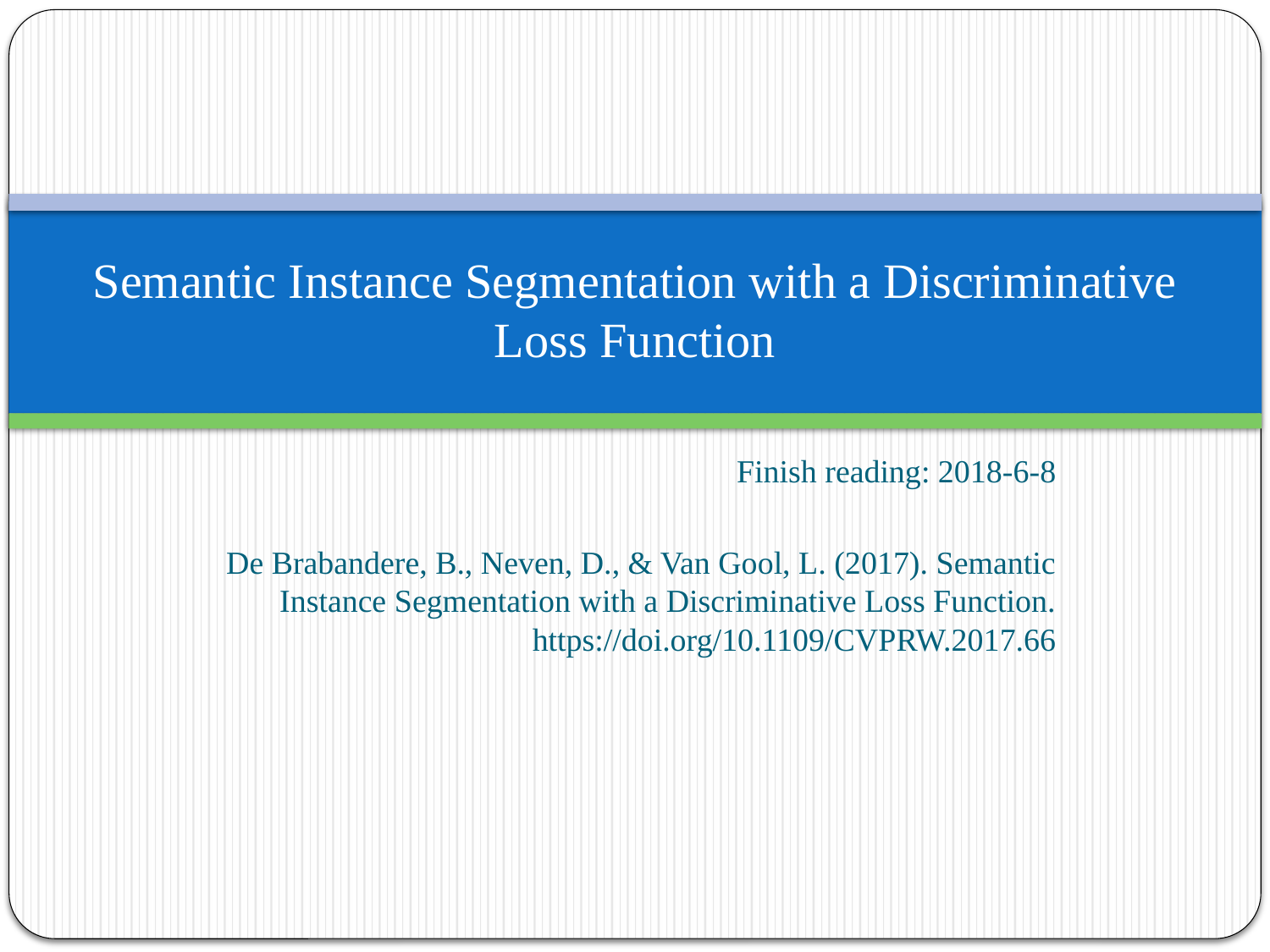

# Semantic Instance Segmentation with a Discriminative Loss Function
Finish reading: 2018-6-8

De Brabandere, B., Neven, D., & Van Gool, L. (2017). Semantic Instance Segmentation with a Discriminative Loss Function. https://doi.org/10.1109/CVPRW.2017.66